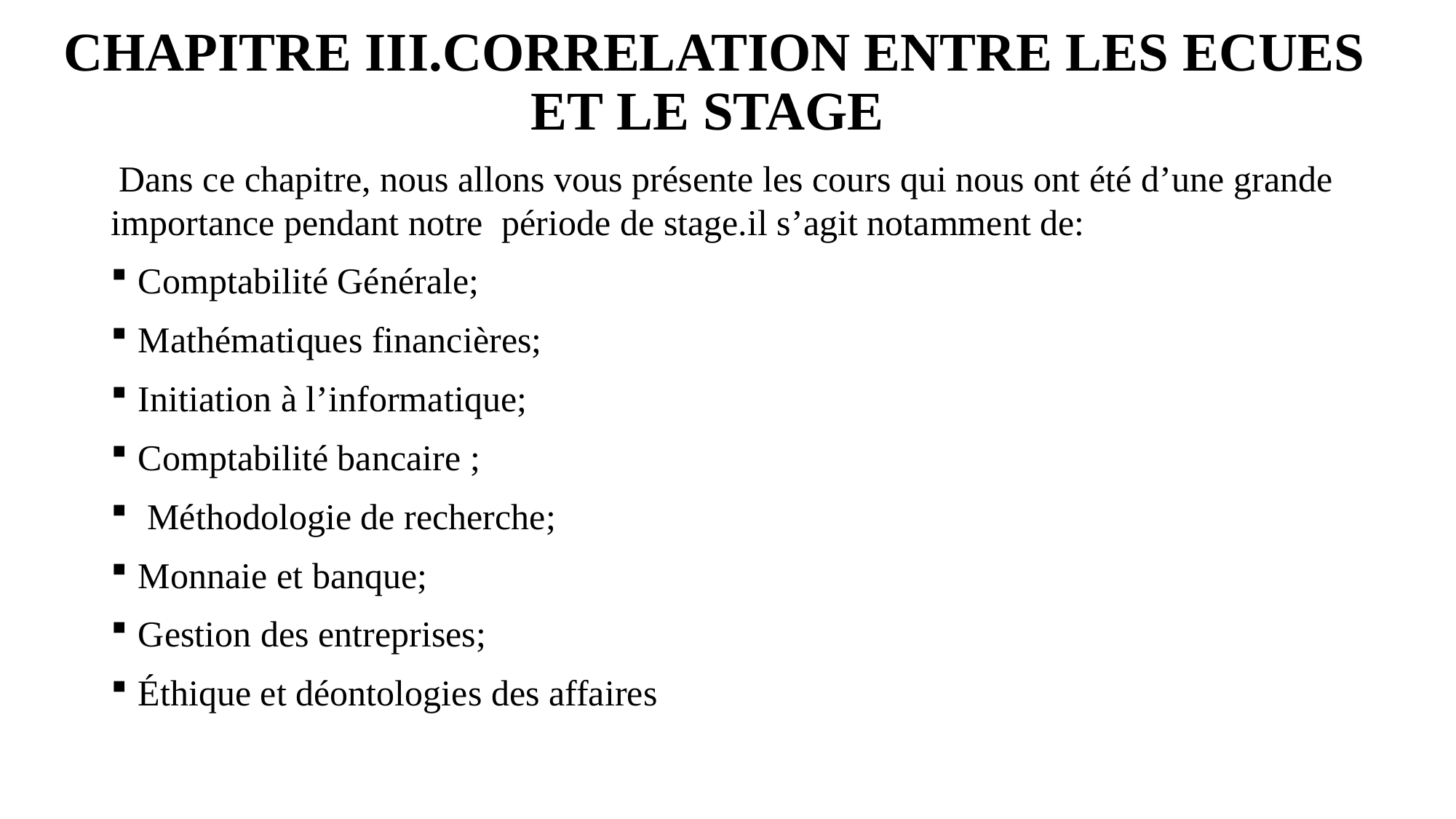

# CHAPITRE III.CORRELATION ENTRE LES ECUES ET LE STAGE
 Dans ce chapitre, nous allons vous présente les cours qui nous ont été d’une grande importance pendant notre  période de stage.il s’agit notamment de:
Comptabilité Générale;
Mathématiques financières;
Initiation à l’informatique;
Comptabilité bancaire ;
 Méthodologie de recherche;
Monnaie et banque;
Gestion des entreprises;
Éthique et déontologies des affaires